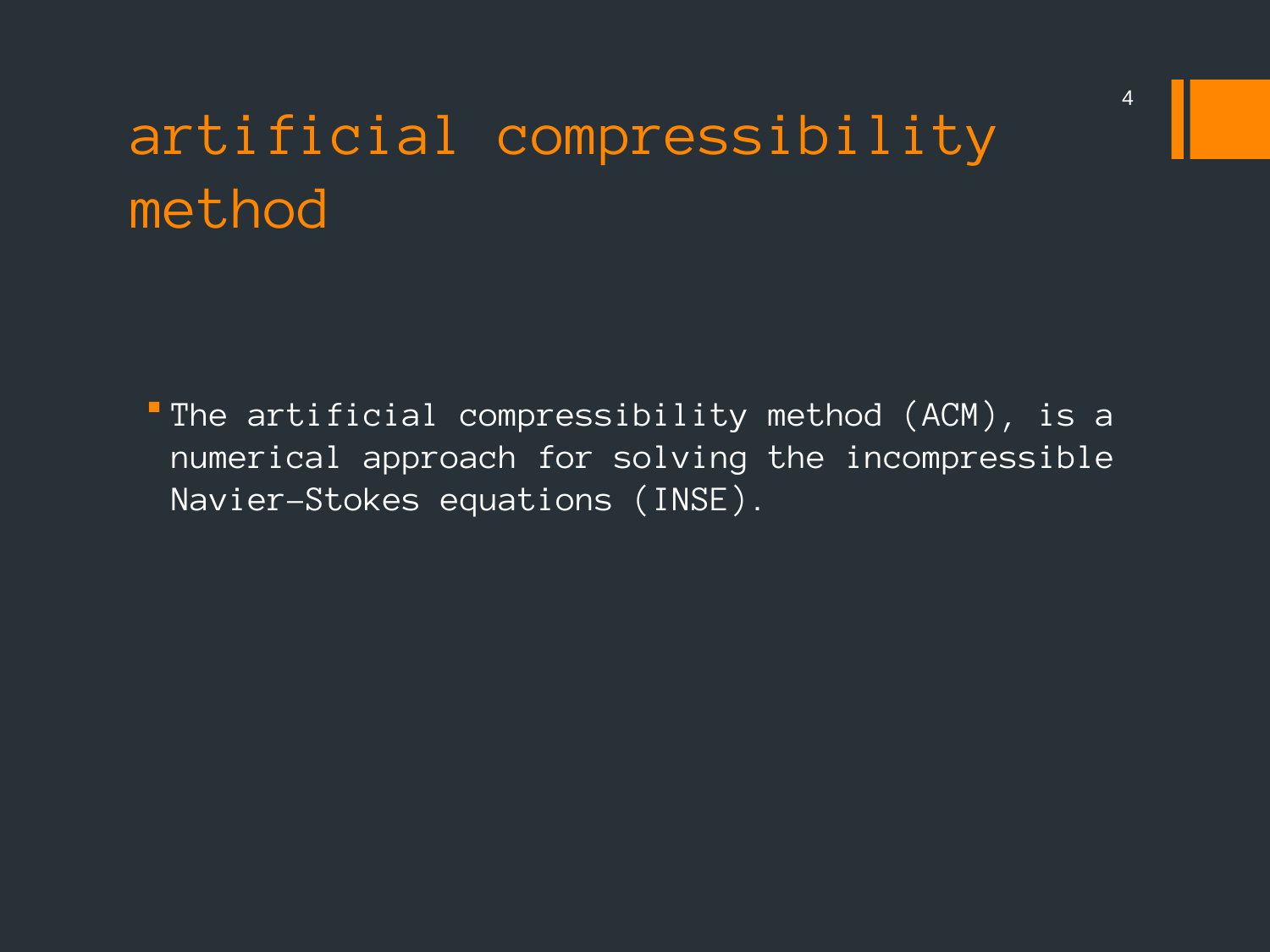

4
# artificial compressibility method
The artificial compressibility method (ACM), is a numerical approach for solving the incompressible Navier–Stokes equations (INSE).